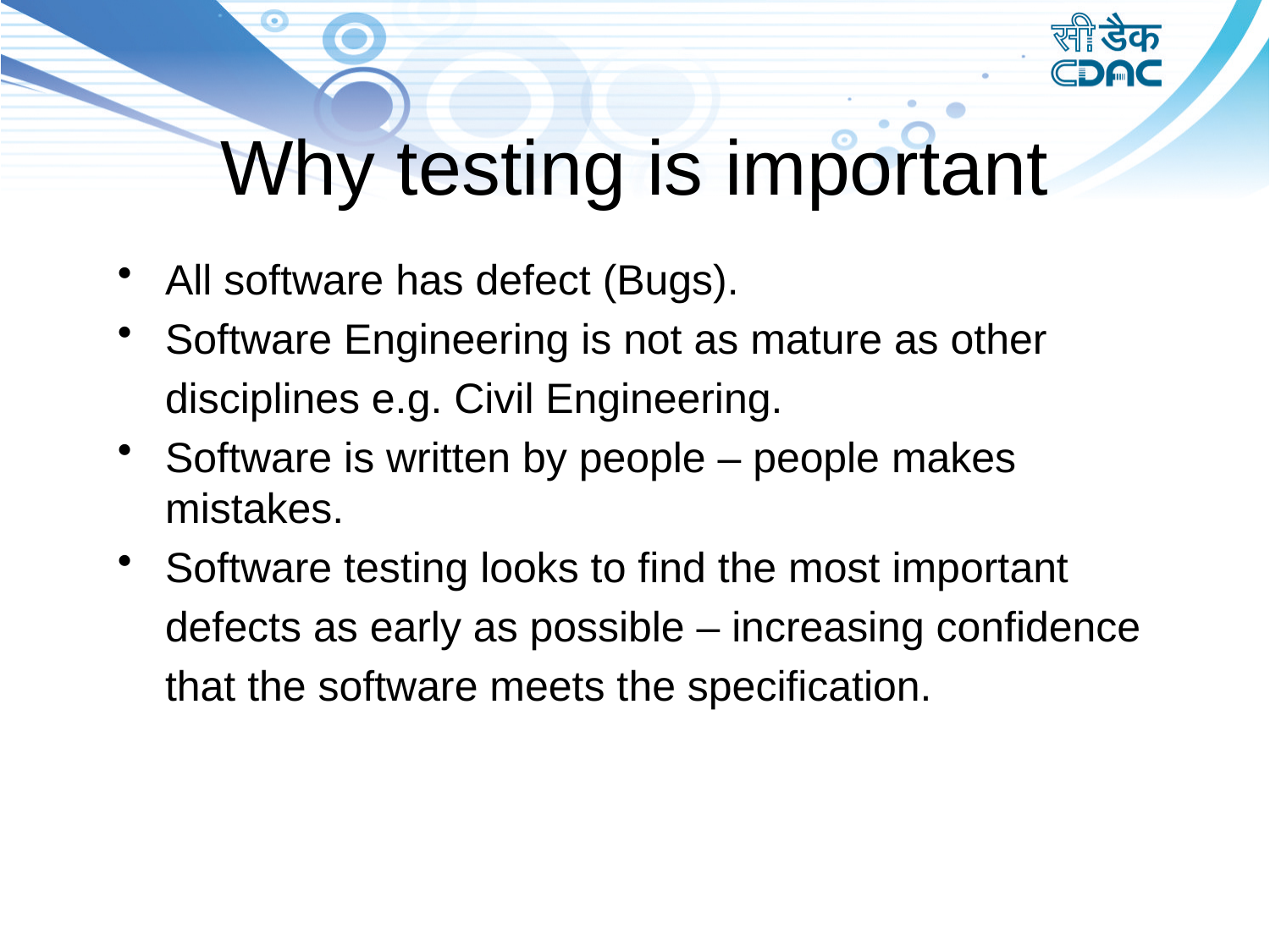

# Why testing is important
All software has defect (Bugs).
Software Engineering is not as mature as other
    disciplines e.g. Civil Engineering.
Software is written by people – people makes mistakes.
Software testing looks to find the most important
    defects as early as possible – increasing confidence
    that the software meets the specification.